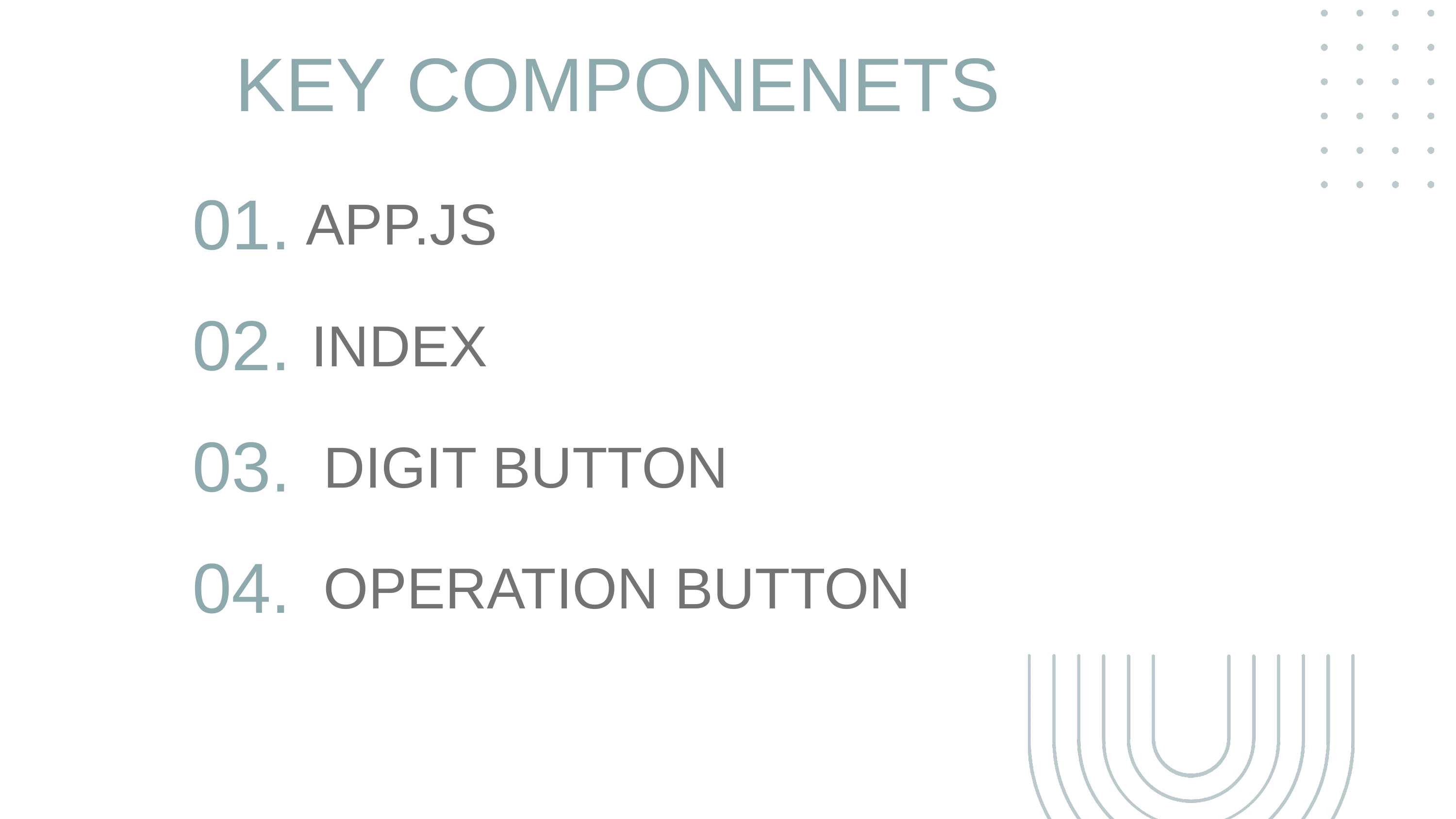

KEY COMPONENETS
01.
APP.JS
02.
INDEX
03.
DIGIT BUTTON
04.
OPERATION BUTTON